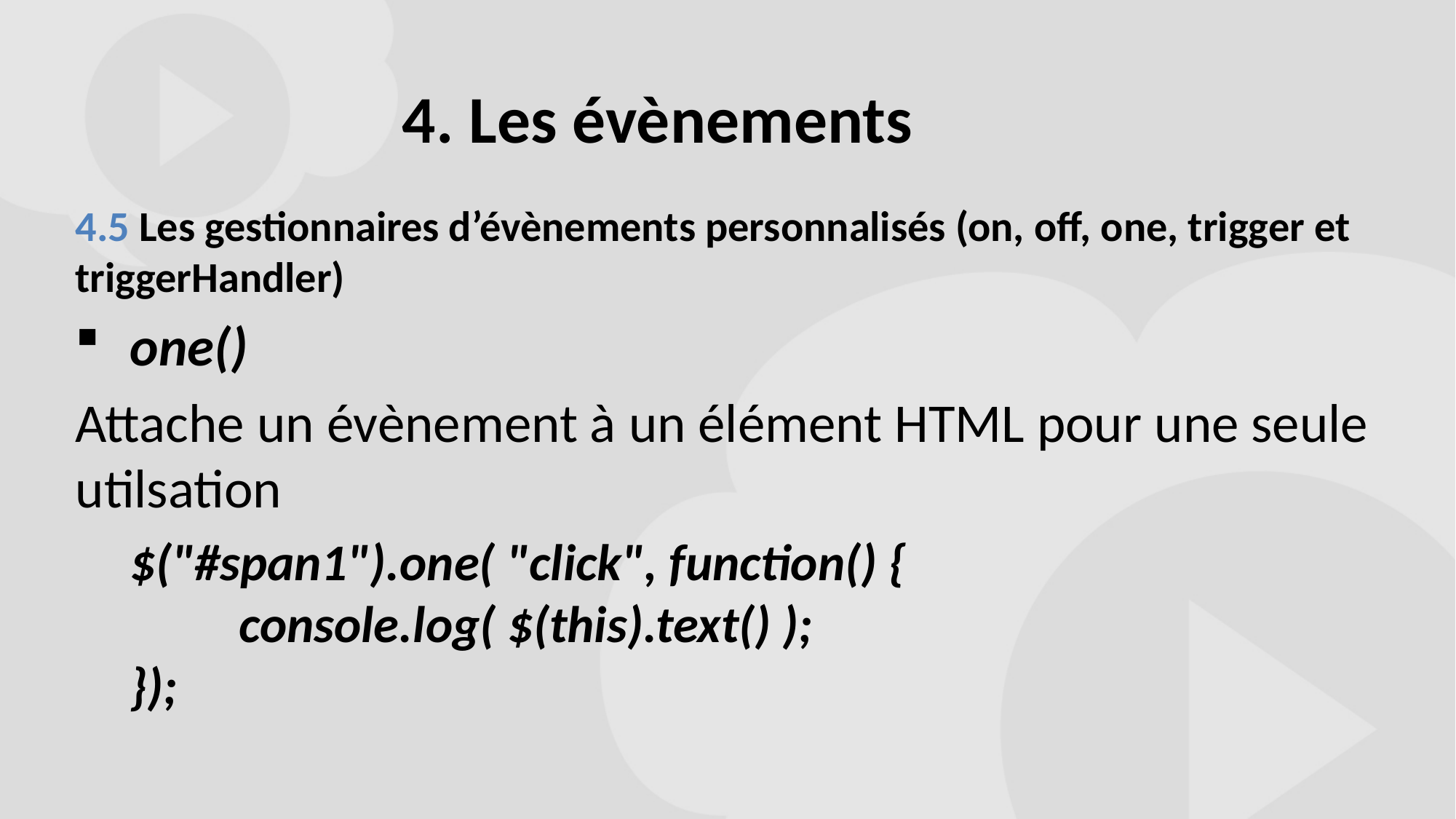

# 4. Les évènements
4.5 Les gestionnaires d’évènements personnalisés (on, off, one, trigger et triggerHandler)
one()
Attache un évènement à un élément HTML pour une seule utilsation
$("#span1").one( "click", function() {
	console.log( $(this).text() );
});